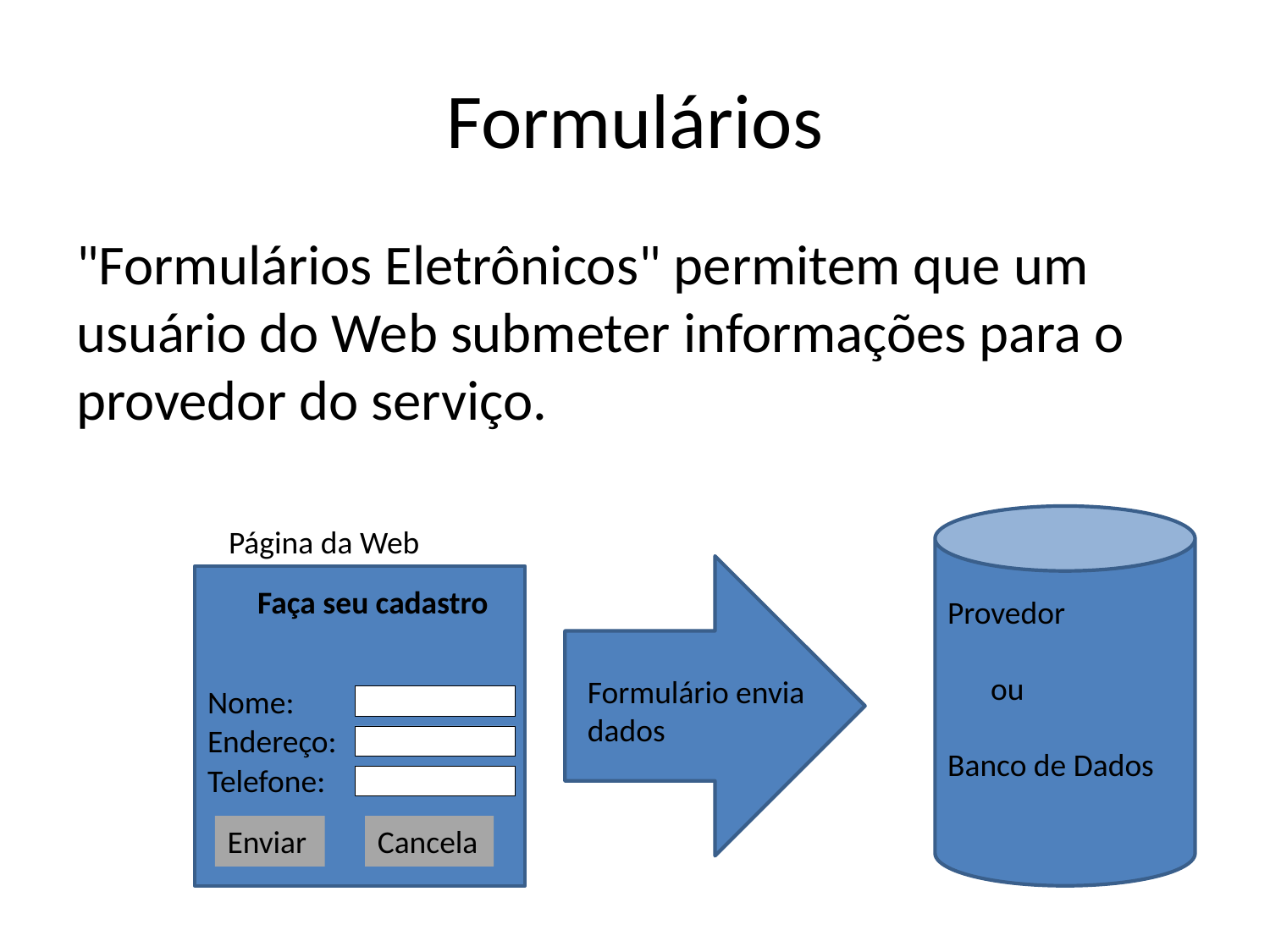

# Formulários
"Formulários Eletrônicos" permitem que um usuário do Web submeter informações para o provedor do serviço.

Página da Web

Faça seu cadastro
Provedor

      ou

Banco de Dados
Formulário envia dados
Nome:

Endereço:

Telefone:

Enviar
Cancela